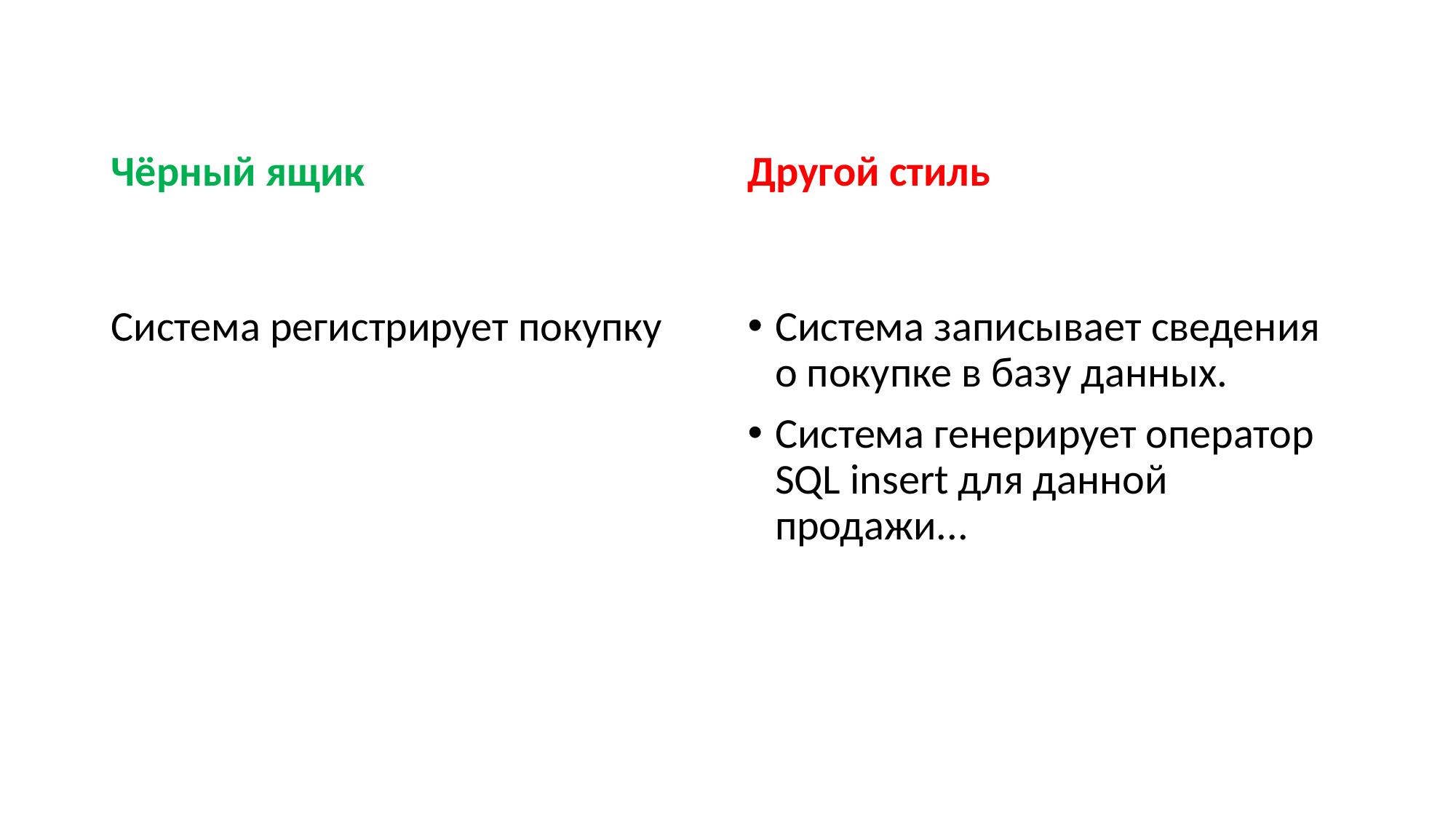

Чёрный ящик
Другой стиль
Система регистрирует покупку

Система записывает сведения о покупке в базу данных.
Система генерирует оператор SQL insert для данной продажи...